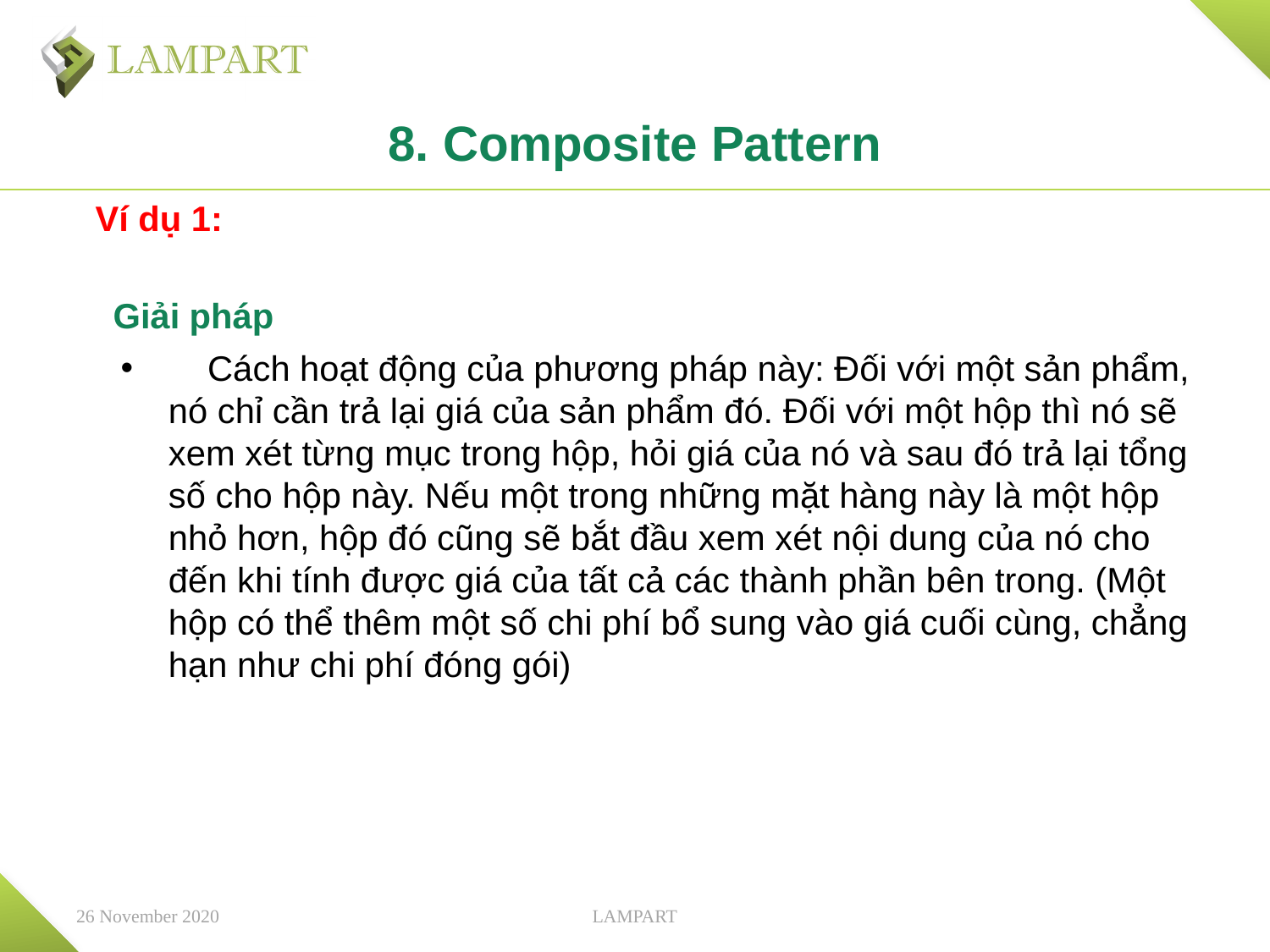

# 8. Composite Pattern
Ví dụ 1:
Giải pháp
    Cách hoạt động của phương pháp này: Đối với một sản phẩm, nó chỉ cần trả lại giá của sản phẩm đó. Đối với một hộp thì nó sẽ xem xét từng mục trong hộp, hỏi giá của nó và sau đó trả lại tổng số cho hộp này. Nếu một trong những mặt hàng này là một hộp nhỏ hơn, hộp đó cũng sẽ bắt đầu xem xét nội dung của nó cho đến khi tính được giá của tất cả các thành phần bên trong. (Một hộp có thể thêm một số chi phí bổ sung vào giá cuối cùng, chẳng hạn như chi phí đóng gói)
26 November 2020
LAMPART
8